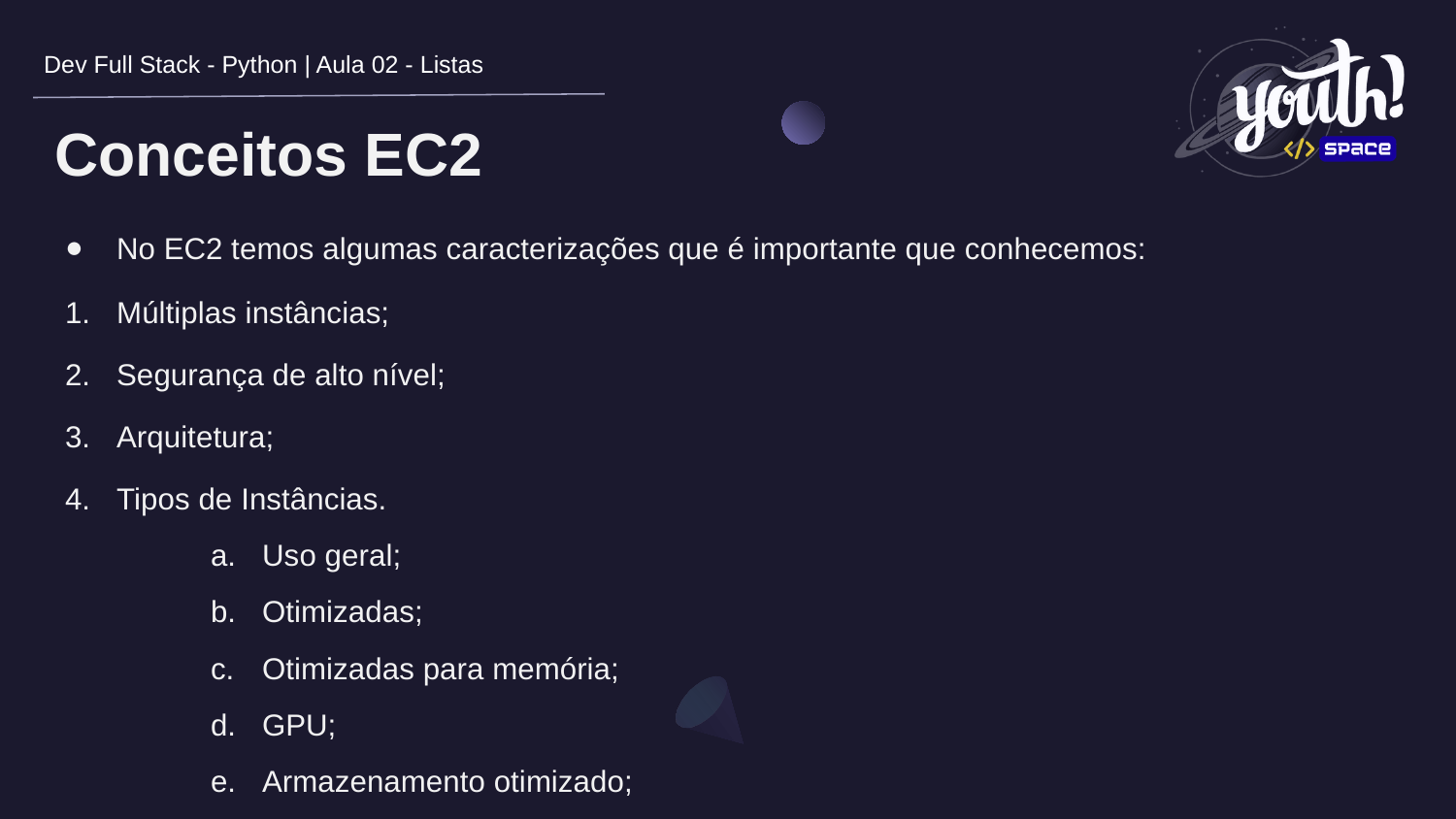

Dev Full Stack - Python | Aula 02 - Listas
# Conceitos EC2
No EC2 temos algumas caracterizações que é importante que conhecemos:
Múltiplas instâncias;
Segurança de alto nível;
Arquitetura;
Tipos de Instâncias.
Uso geral;
Otimizadas;
Otimizadas para memória;
GPU;
Armazenamento otimizado;